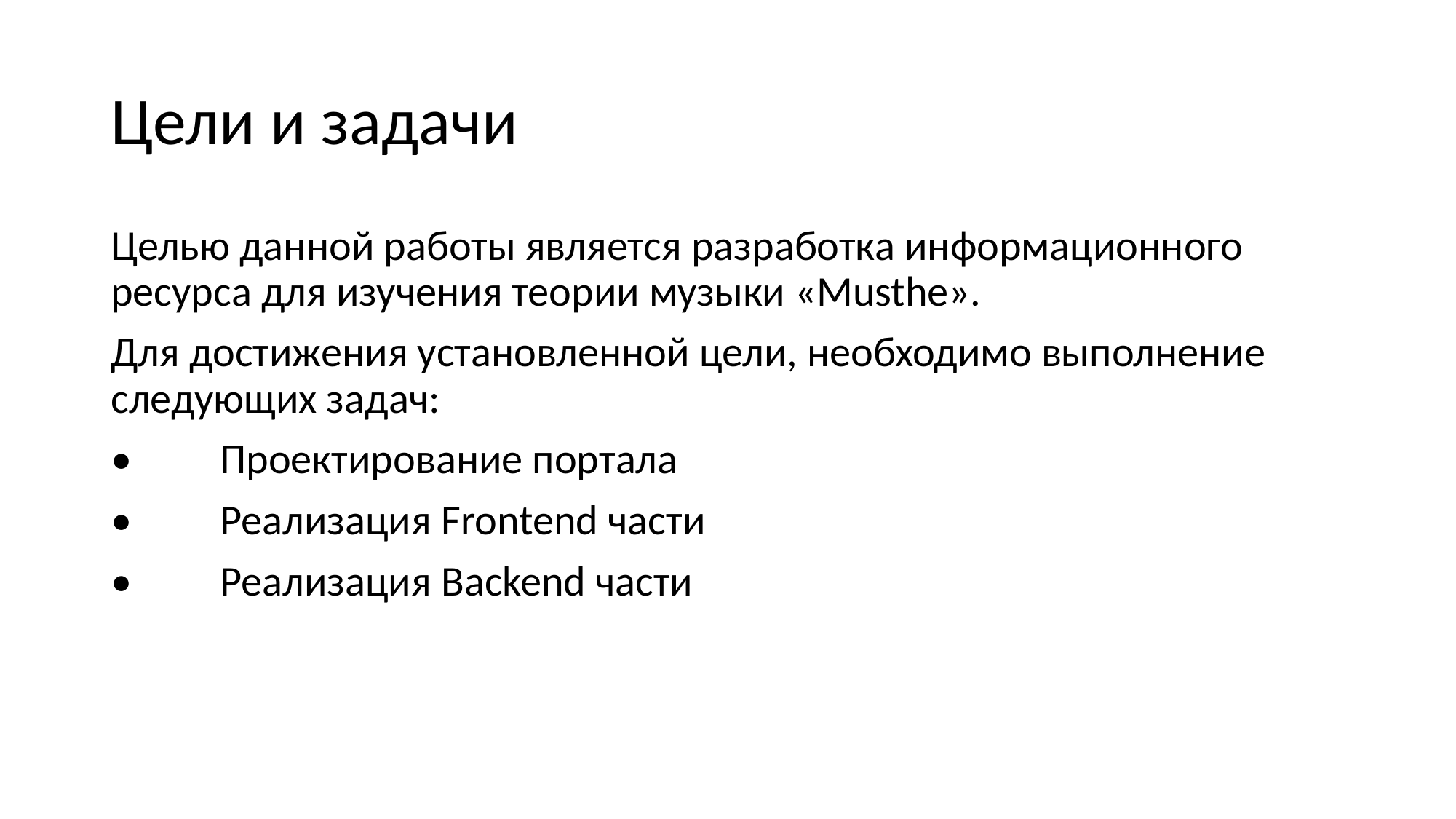

# Цели и задачи
Целью данной работы является разработка информационного ресурса для изучения теории музыки «Musthe».
Для достижения установленной цели, необходимо выполнение следующих задач:
•	Проектирование портала
•	Реализация Frontend части
•	Реализация Backend части